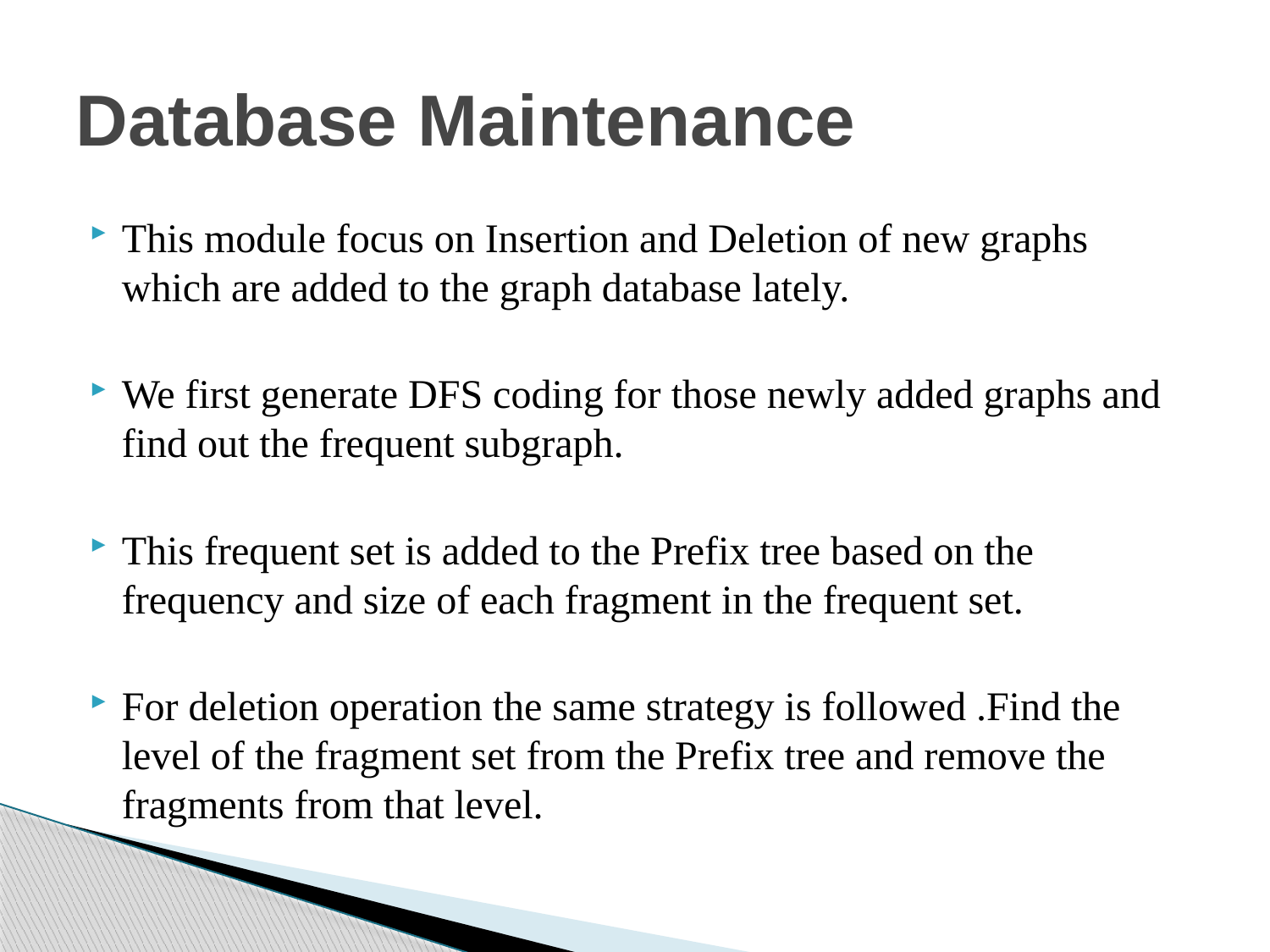

# Database Maintenance
This module focus on Insertion and Deletion of new graphs which are added to the graph database lately.

We first generate DFS coding for those newly added graphs and find out the frequent subgraph.

This frequent set is added to the Prefix tree based on the frequency and size of each fragment in the frequent set.

For deletion operation the same strategy is followed .Find the level of the fragment set from the Prefix tree and remove the fragments from that level.